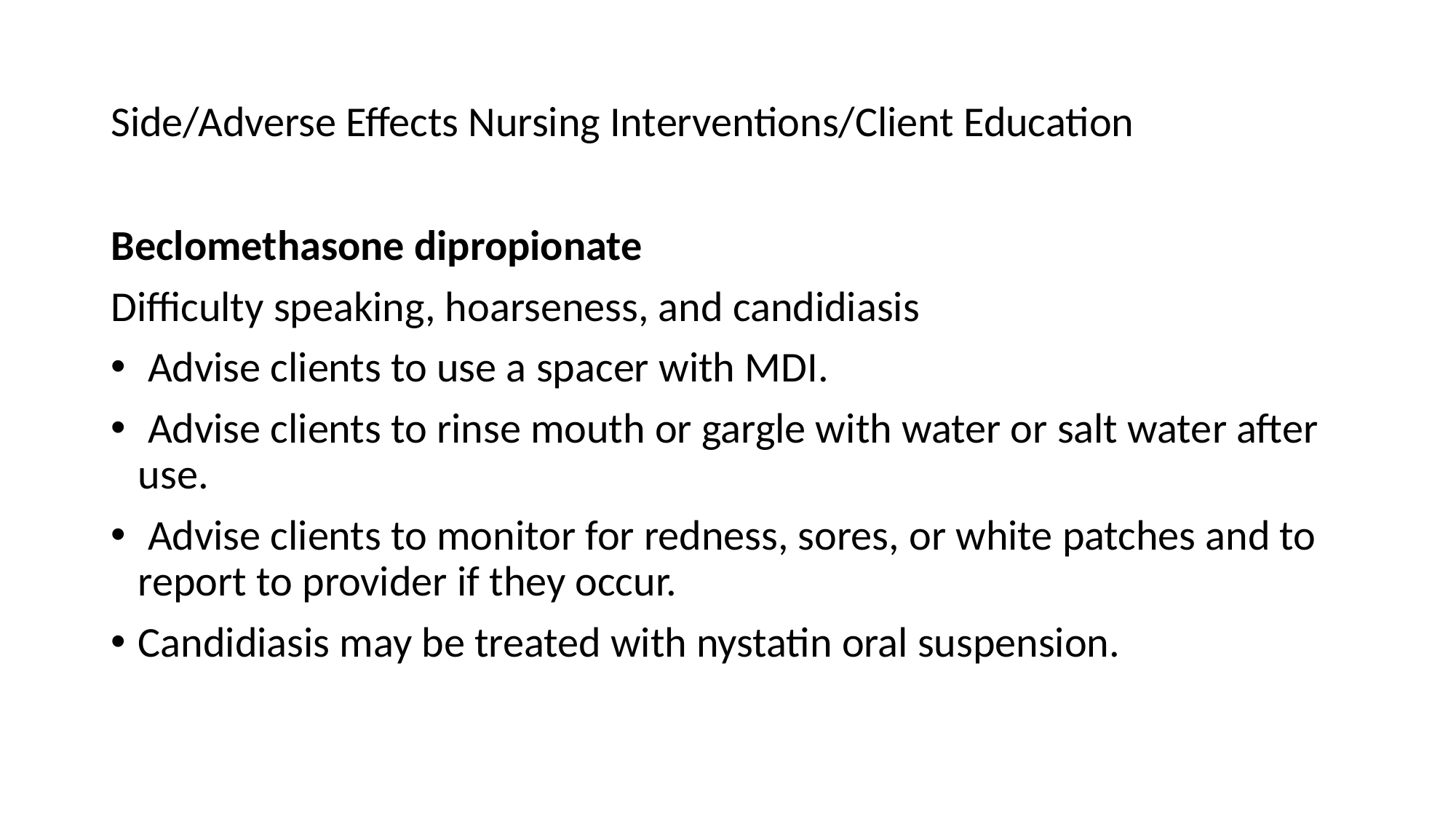

# Side/Adverse Effects Nursing Interventions/Client Education
Beclomethasone dipropionate
Difficulty speaking, hoarseness, and candidiasis
 Advise clients to use a spacer with MDI.
 Advise clients to rinse mouth or gargle with water or salt water after use.
 Advise clients to monitor for redness, sores, or white patches and to report to provider if they occur.
Candidiasis may be treated with nystatin oral suspension.